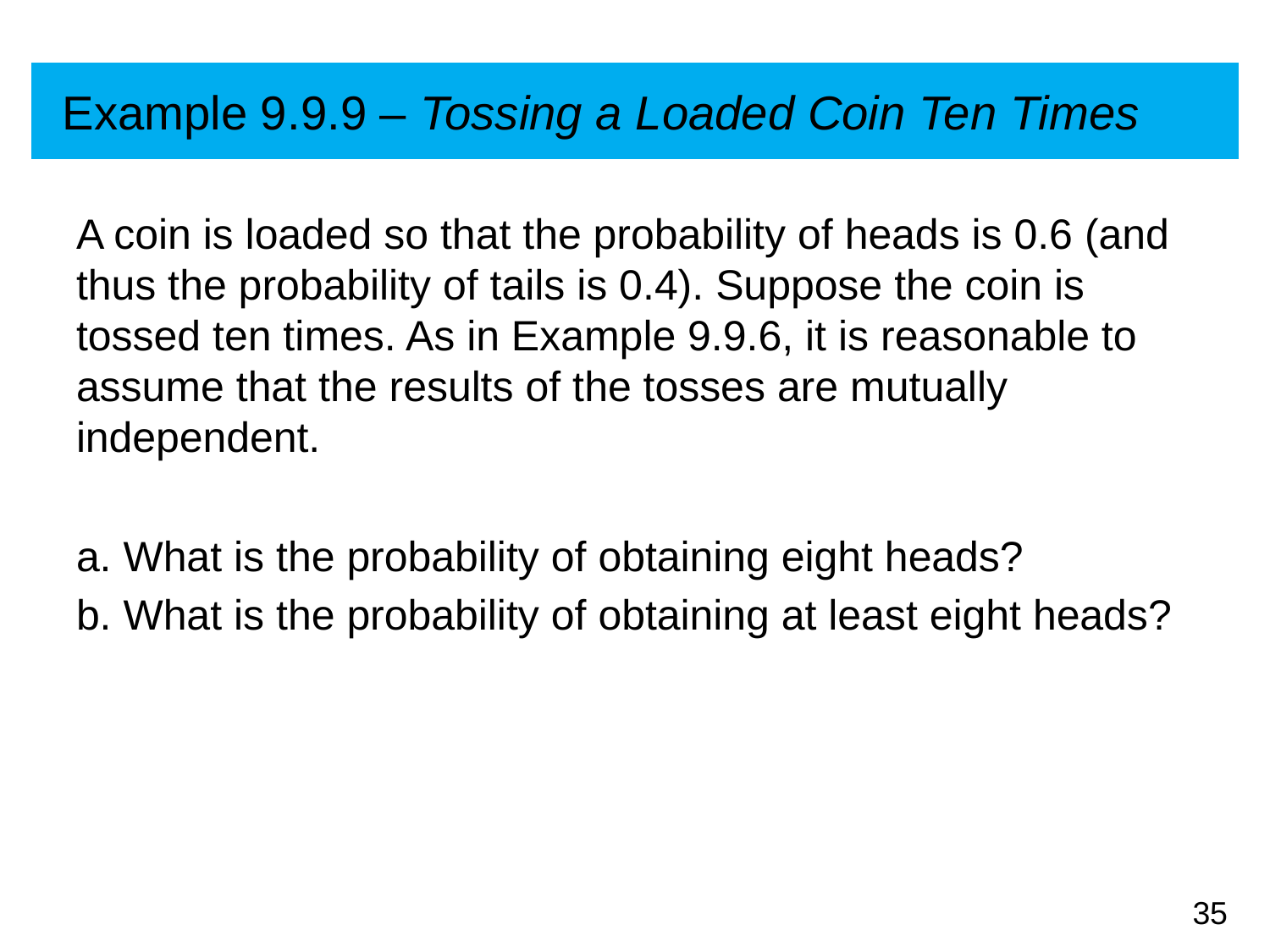

# Example 9.9.9 – Tossing a Loaded Coin Ten Times
A coin is loaded so that the probability of heads is 0.6 (and thus the probability of tails is 0.4). Suppose the coin is tossed ten times. As in Example 9.9.6, it is reasonable to assume that the results of the tosses are mutually independent.

a. What is the probability of obtaining eight heads?
b. What is the probability of obtaining at least eight heads?